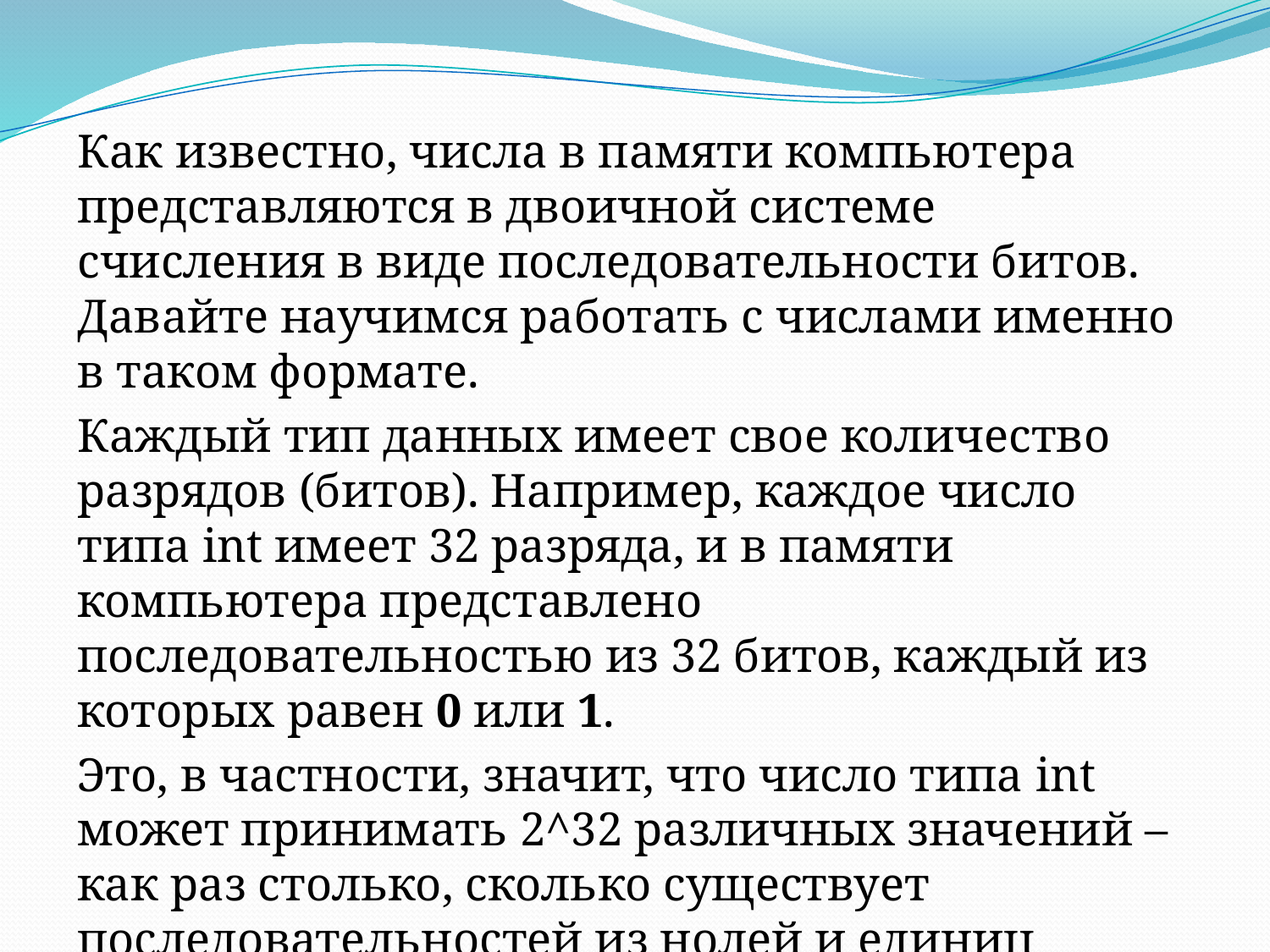

Как известно, числа в памяти компьютера представляются в двоичной системе счисления в виде последовательности битов. Давайте научимся работать с числами именно в таком формате.
Каждый тип данных имеет свое количество разрядов (битов). Например, каждое число типа int имеет 32 разряда, и в памяти компьютера представлено последовательностью из 32 битов, каждый из которых равен 0 или 1.
Это, в частности, значит, что число типа int может принимать 2^32 различных значений – как раз столько, сколько существует последовательностей из нолей и единиц длинны 32.